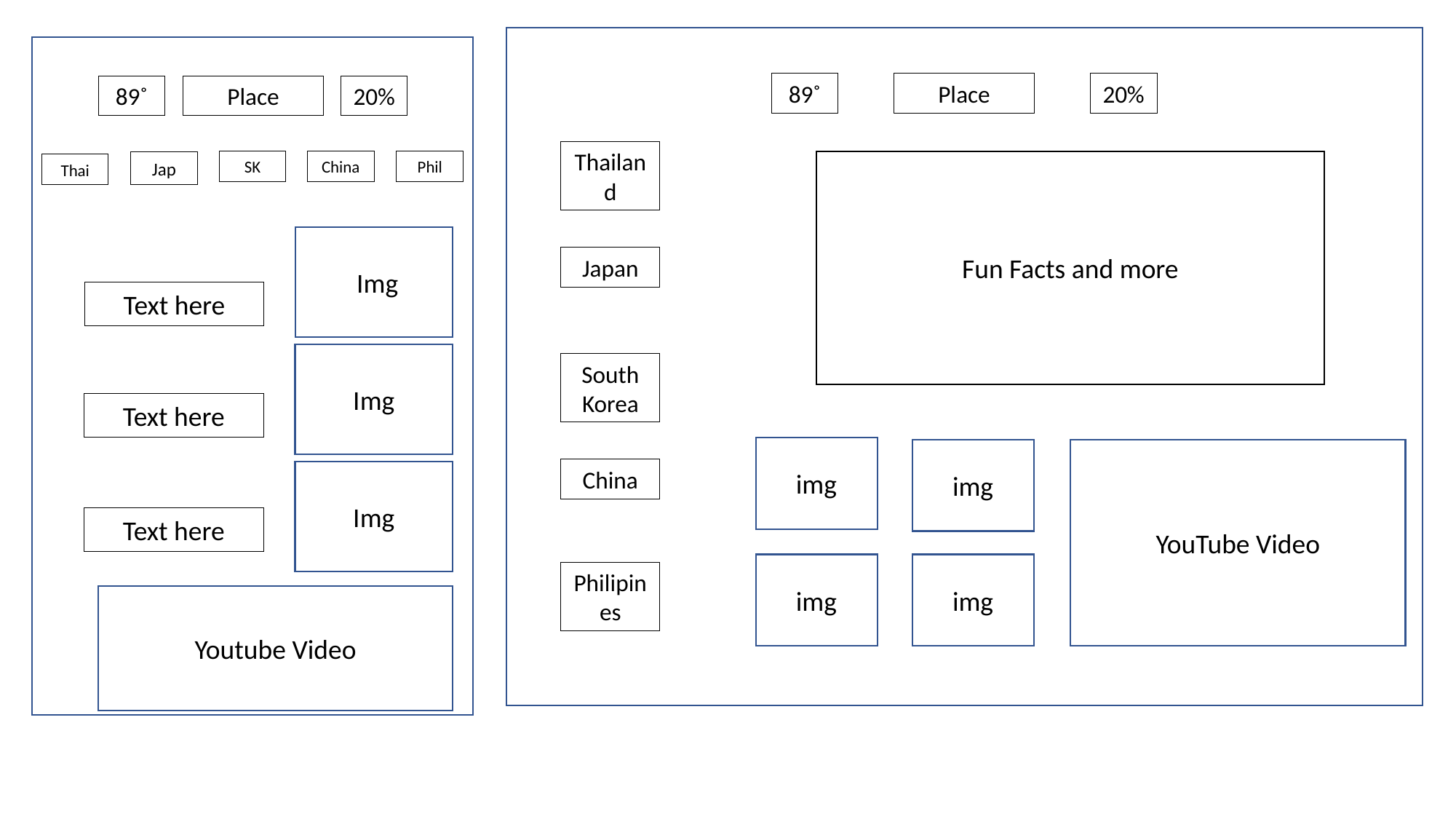

89˚
20%
Place
89˚
Place
20%
Thailand
SK
Fun Facts and more
China
Phil
Jap
Thai
IImg
Japan
Text here
Img
South Korea
Text here
img
img
YouTube Video
China
Img
Text here
img
img
Philipines
Youtube Video